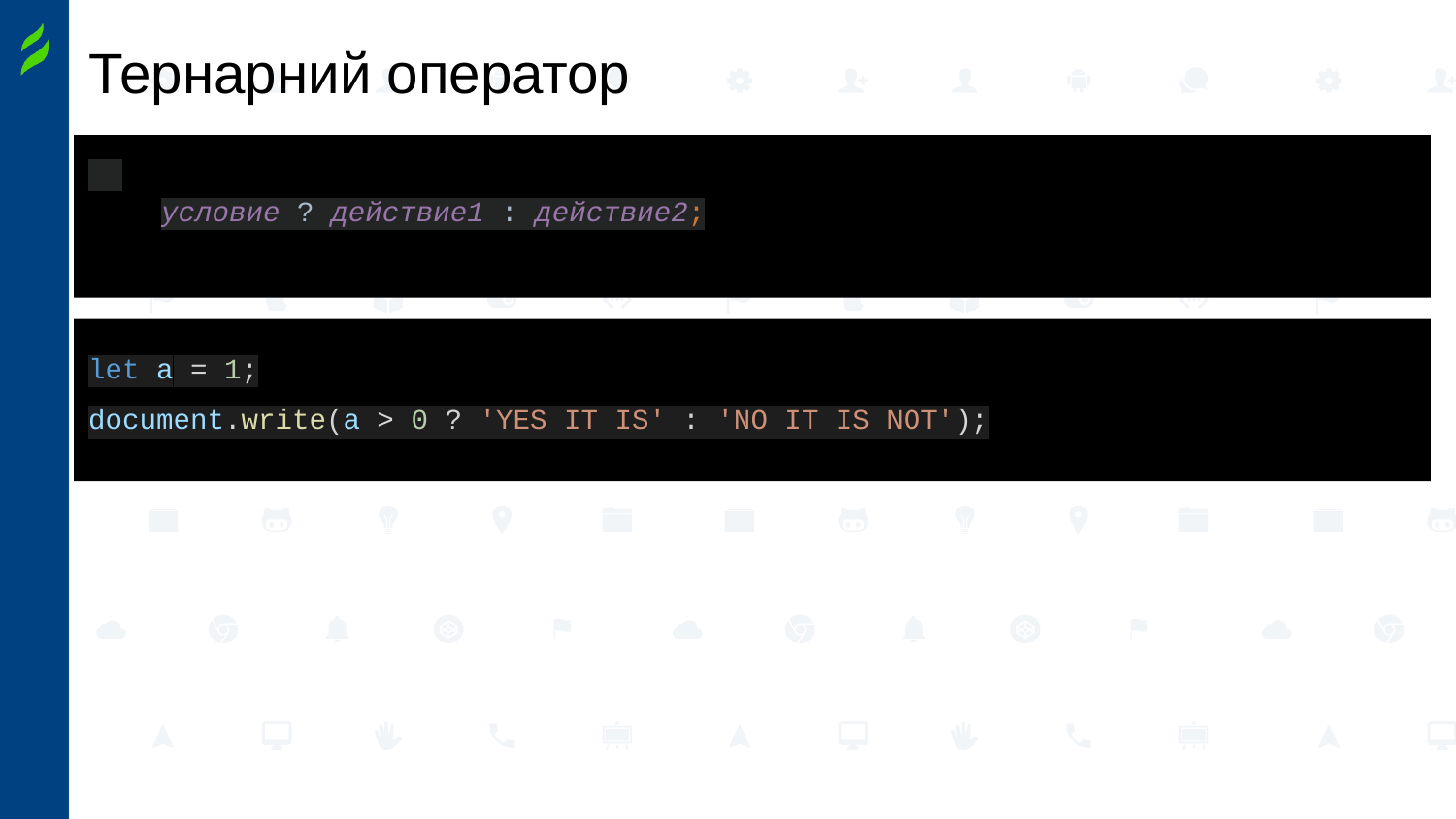

# Тернарний оператор

условие ? действие1 : действие2;

let a = 1;
document.write(a > 0 ? 'YES IT IS' : 'NO IT IS NOT');